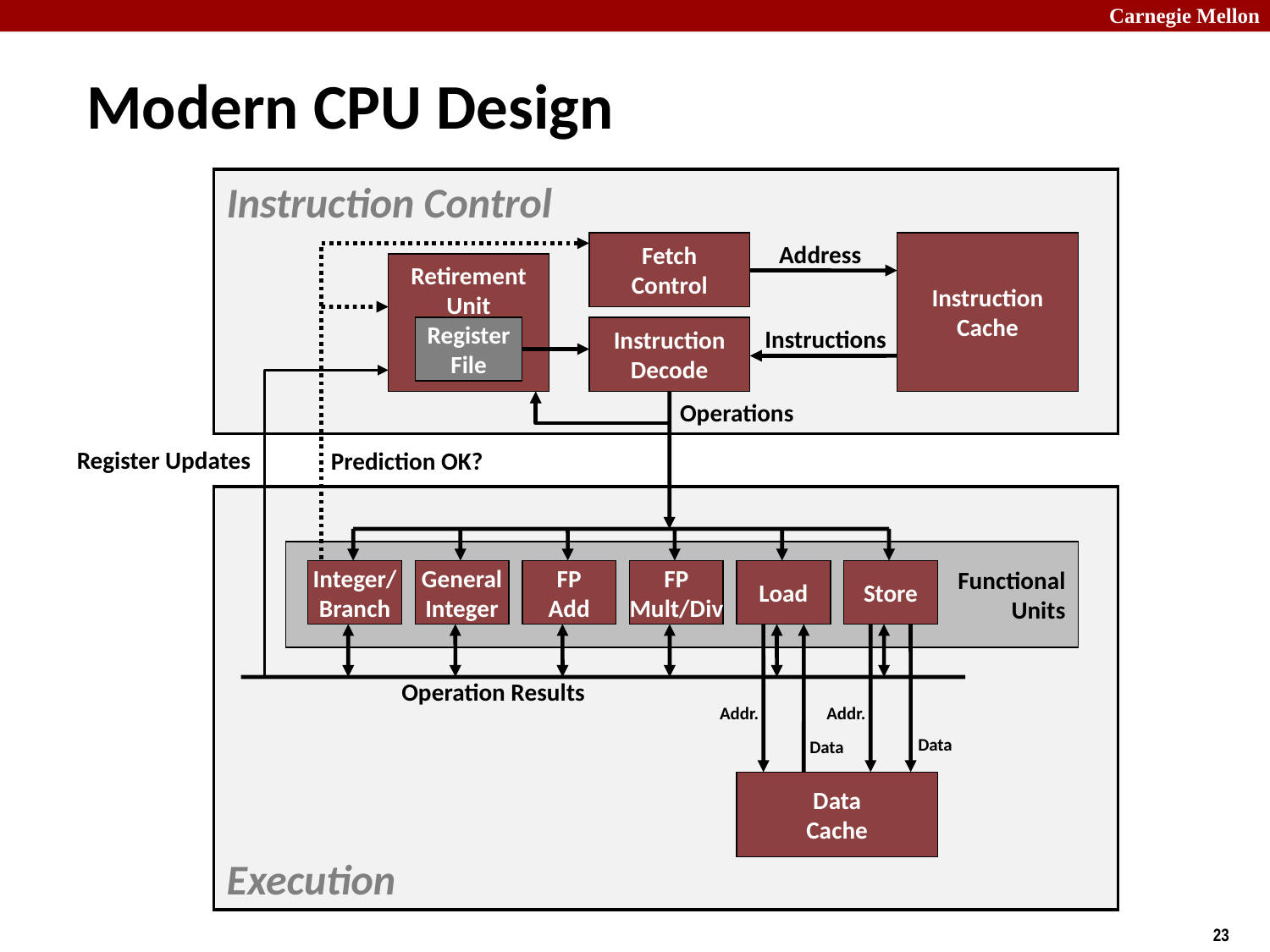

# Modern CPU Design
Instruction Control
Address
Fetch
Control
Instruction
Cache

Retirement
Unit

Register
File
Instruction
Decode
Instructions

Operations

Register Updates
Prediction OK?
Execution

Functional
Units
Integer/
Branch
General
Integer
FP
Add
FP
Mult/Div
Load
Store

Operation Results

Addr.
Addr.

Data
Data
Data
Cache